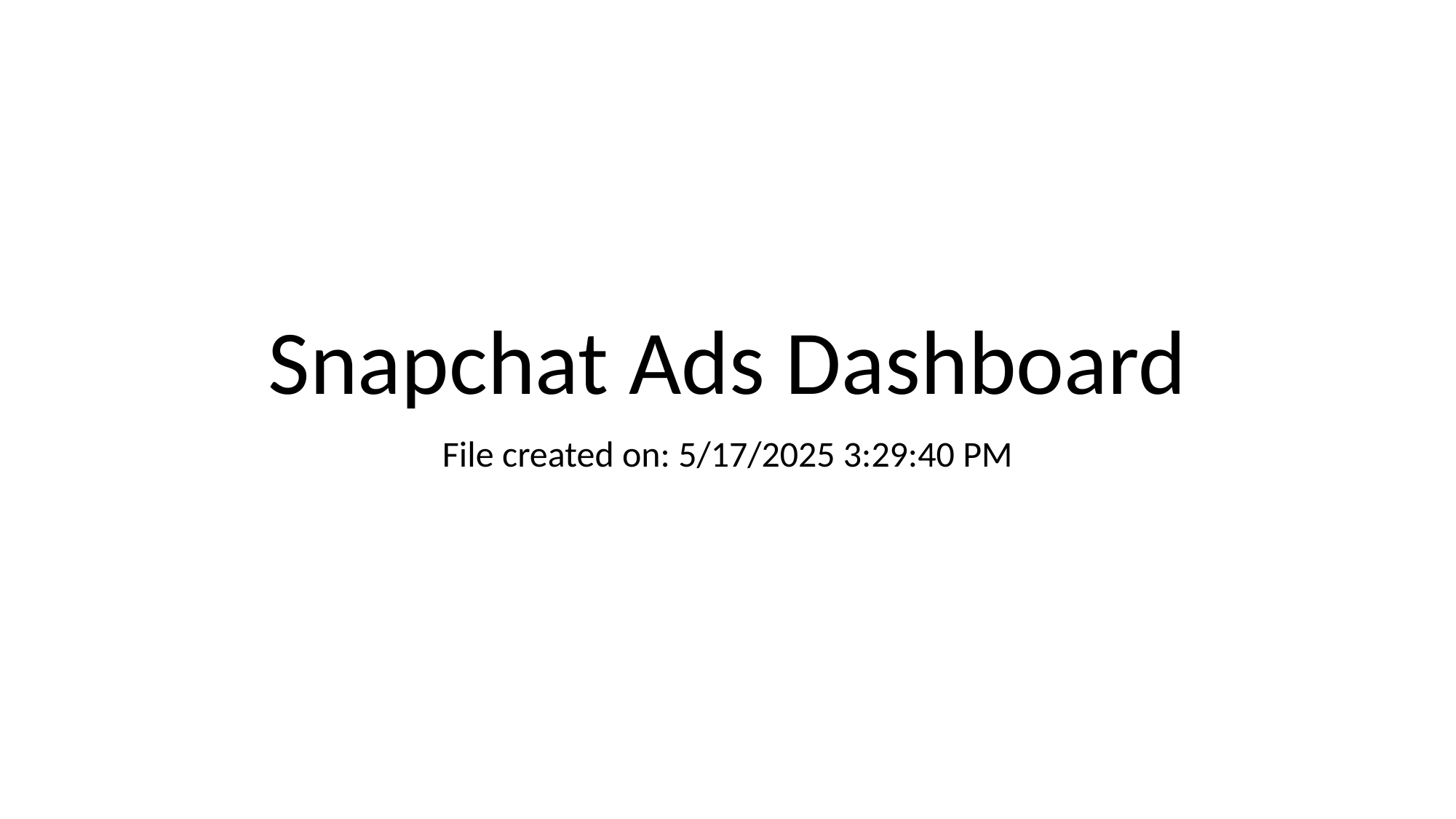

# Snapchat Ads Dashboard
File created on: 5/17/2025 3:29:40 PM